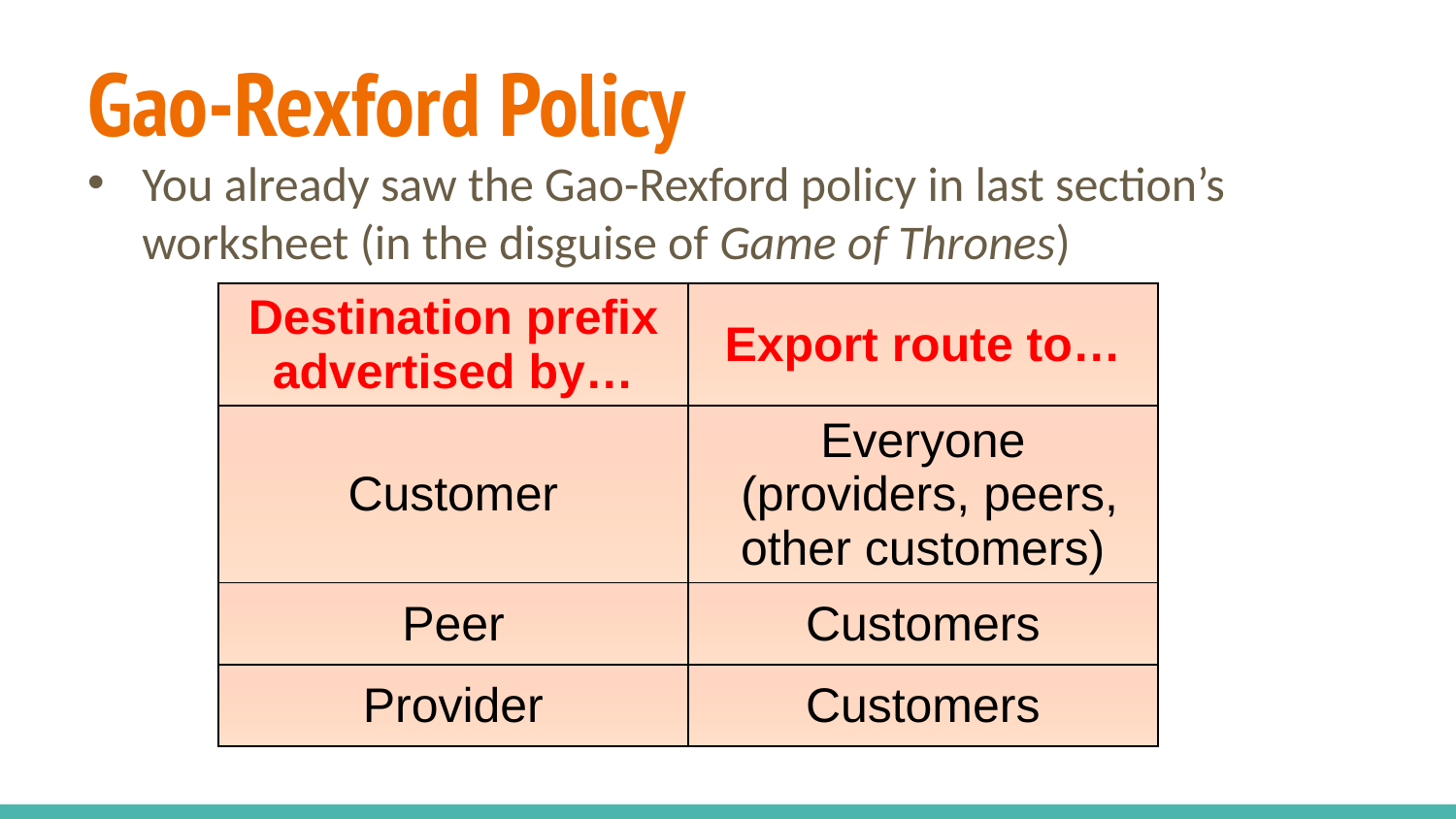

# Gao-Rexford Policy
You already saw the Gao-Rexford policy in last section’s worksheet (in the disguise of Game of Thrones)

| Destination prefix advertised by… | Export route to… |
| --- | --- |
| Customer | Everyone (providers, peers, other customers) |
| Peer | Customers |
| Provider | Customers |